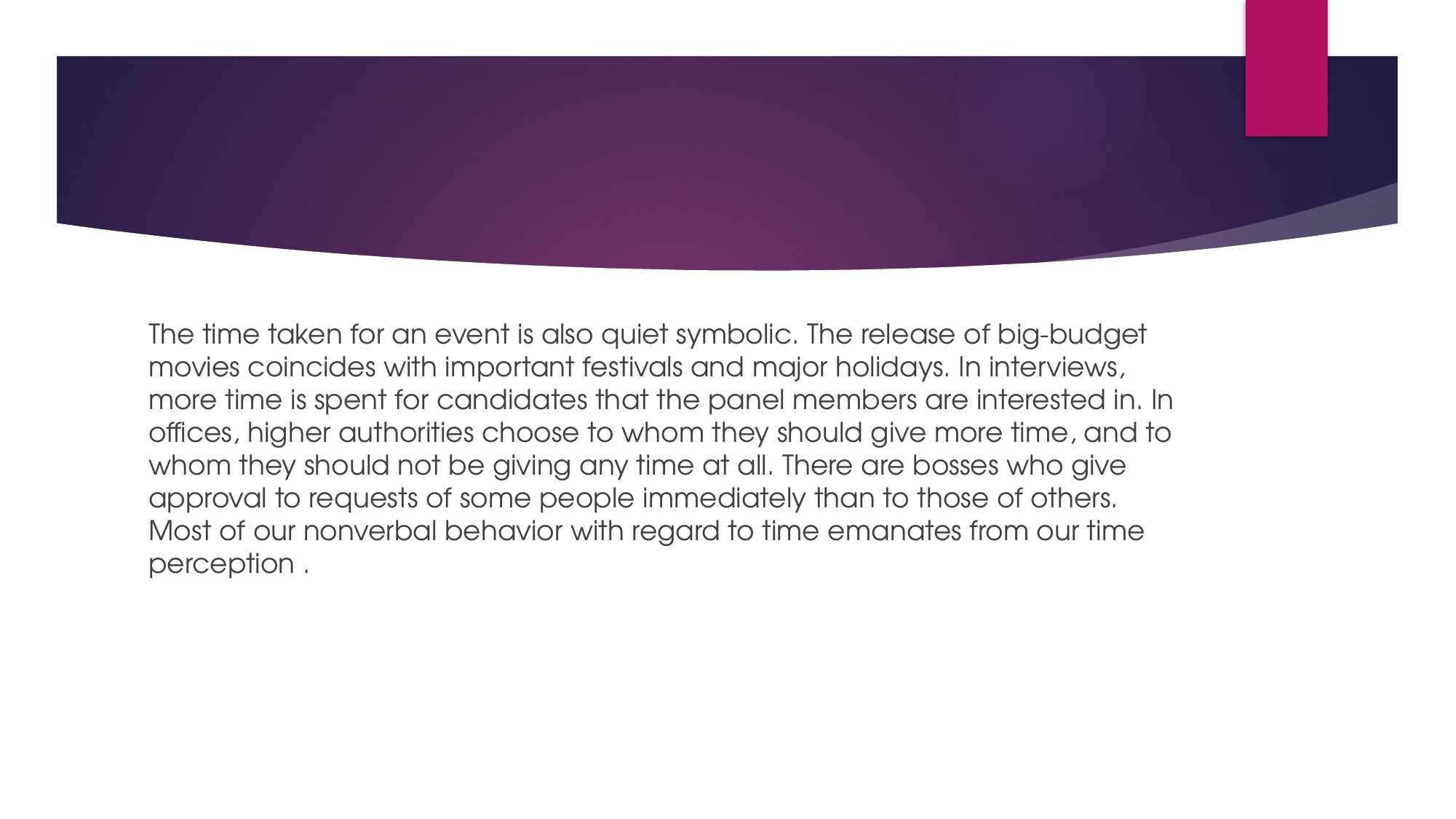

#
The time taken for an event is also quiet symbolic. The release of big-budget movies coincides with important festivals and major holidays. In interviews, more time is spent for candidates that the panel members are interested in. In offices, higher authorities choose to whom they should give more time, and to whom they should not be giving any time at all. There are bosses who give approval to requests of some people immediately than to those of others. Most of our nonverbal behavior with regard to time emanates from our time perception .